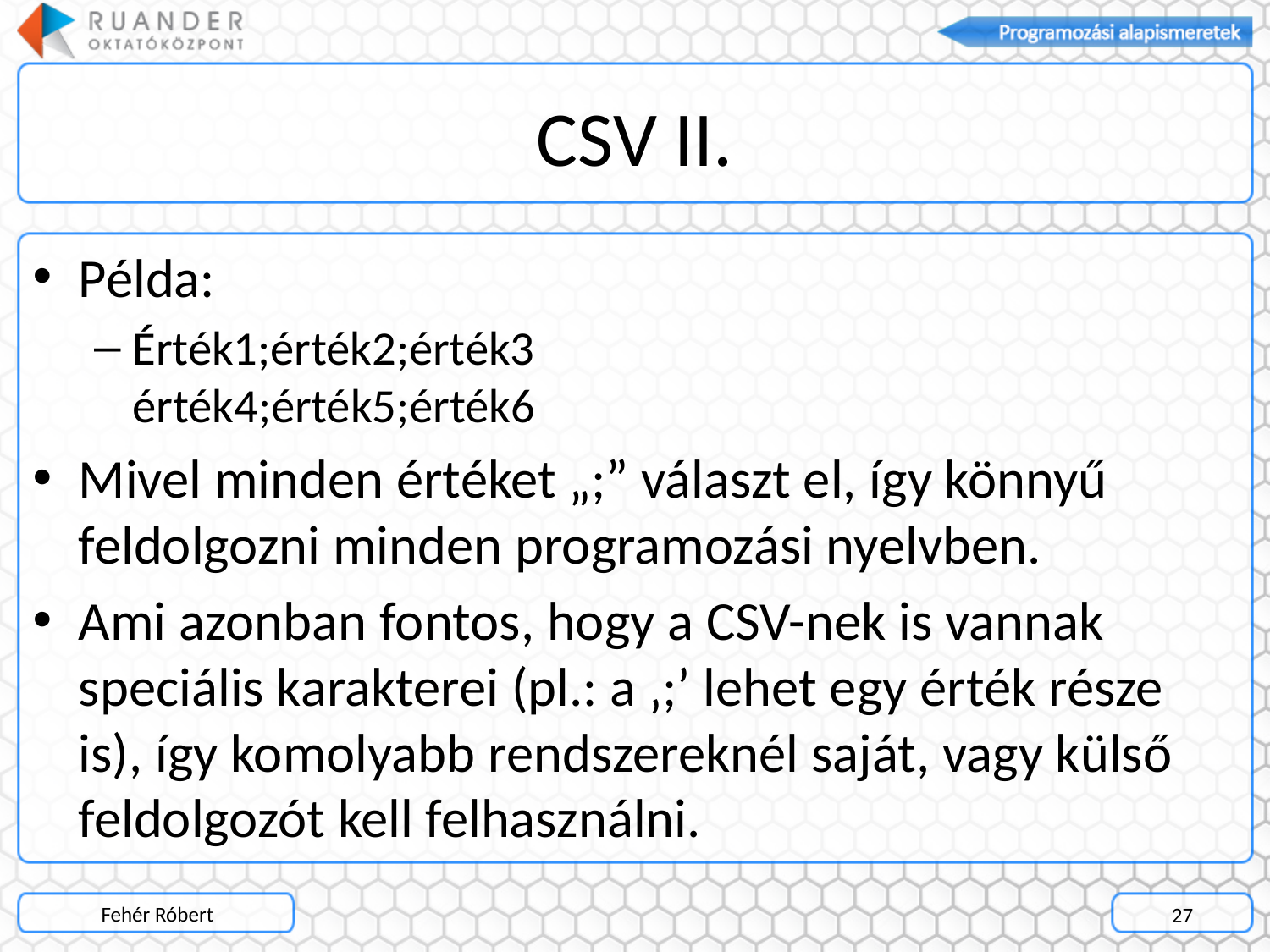

# CSV II.
Példa:
Érték1;érték2;érték3
érték4;érték5;érték6
Mivel minden értéket „;” választ el, így könnyű feldolgozni minden programozási nyelvben.
Ami azonban fontos, hogy a CSV-nek is vannak speciális karakterei (pl.: a ‚;’ lehet egy érték része is), így komolyabb rendszereknél saját, vagy külső feldolgozót kell felhasználni.

Fehér Róbert
27